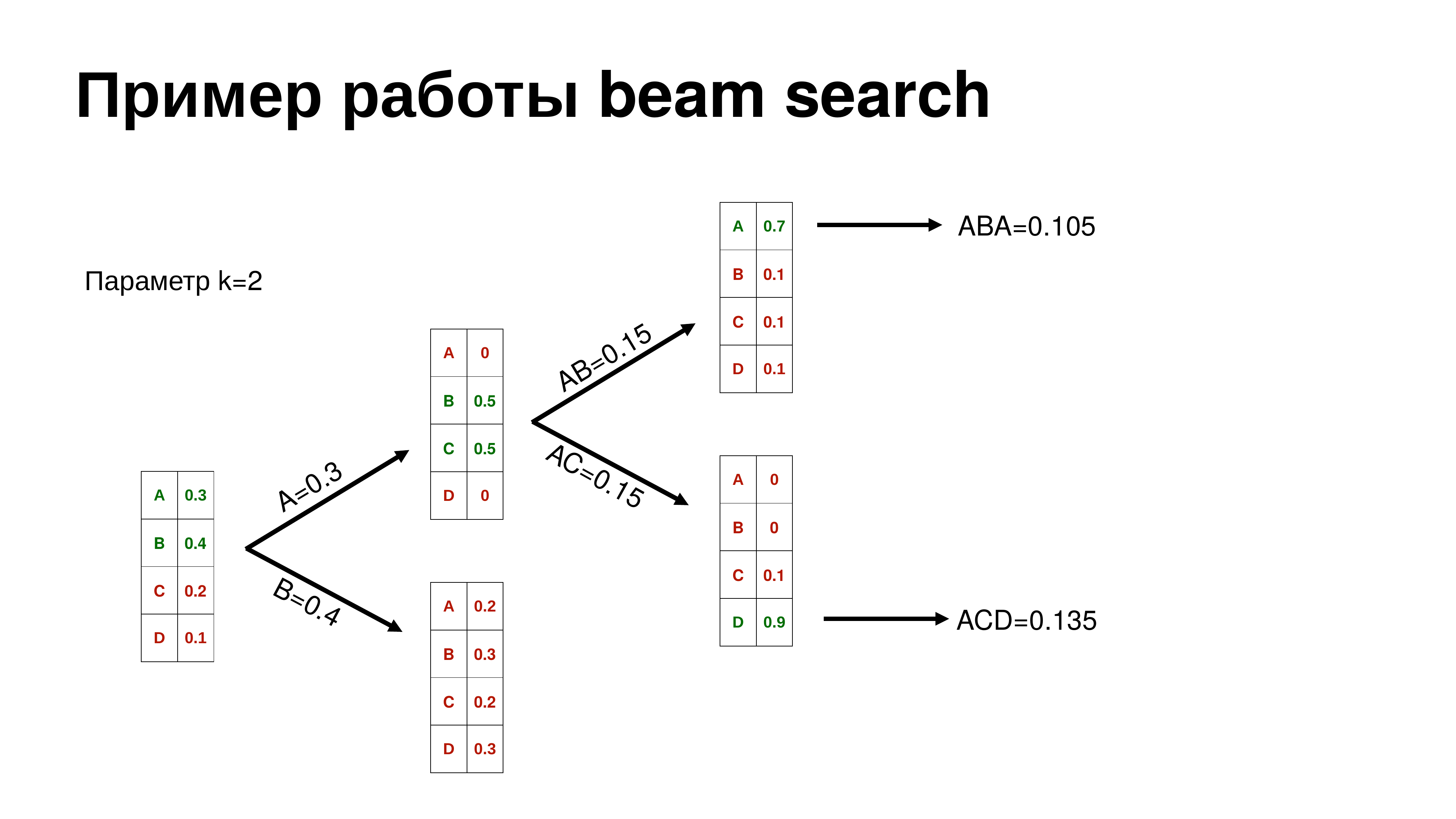

# Пример работы beam search
| А | 0.7 |
| --- | --- |
| B | 0.1 |
| C | 0.1 |
| D | 0.1 |
ABA=0.105
Параметр k=2
| А | 0 |
| --- | --- |
| B | 0.5 |
| C | 0.5 |
| D | 0 |
AB=0.15
| А | 0 |
| --- | --- |
| B | 0 |
| C | 0.1 |
| D | 0.9 |
AC=0.15
A=0.3
| А | 0.3 |
| --- | --- |
| B | 0.4 |
| C | 0.2 |
| D | 0.1 |
| А | 0.2 |
| --- | --- |
| B | 0.3 |
| C | 0.2 |
| D | 0.3 |
B=0.4
ACD=0.135